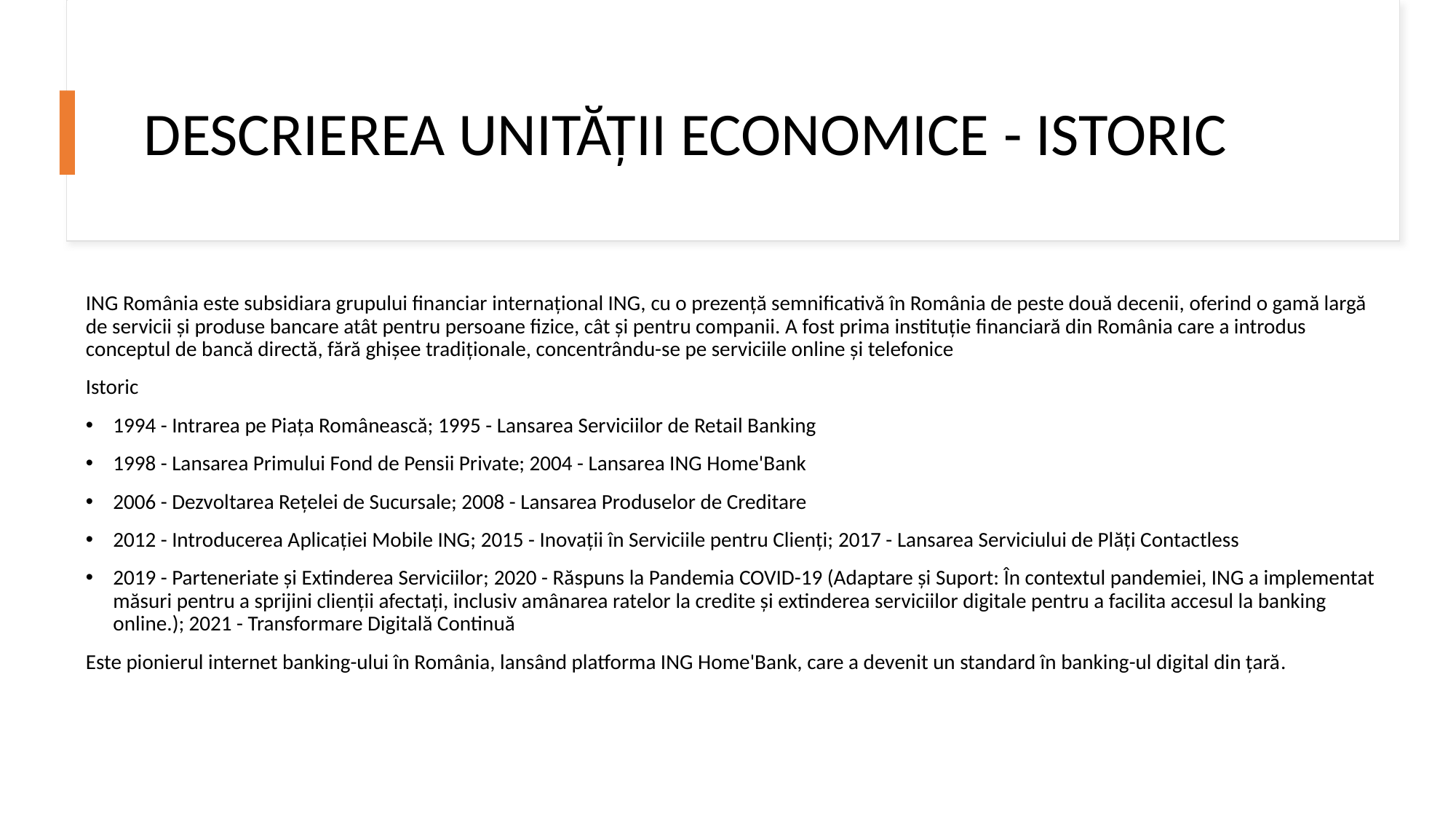

# DESCRIEREA UNITĂȚII ECONOMICE - ISTORIC

ING România este subsidiara grupului financiar internațional ING, cu o prezență semnificativă în România de peste două decenii, oferind o gamă largă de servicii și produse bancare atât pentru persoane fizice, cât și pentru companii. A fost prima instituție financiară din România care a introdus conceptul de bancă directă, fără ghișee tradiționale, concentrându-se pe serviciile online și telefonice
Istoric
1994 - Intrarea pe Piața Românească; 1995 - Lansarea Serviciilor de Retail Banking
1998 - Lansarea Primului Fond de Pensii Private; 2004 - Lansarea ING Home'Bank
2006 - Dezvoltarea Rețelei de Sucursale; 2008 - Lansarea Produselor de Creditare
2012 - Introducerea Aplicației Mobile ING; 2015 - Inovații în Serviciile pentru Clienți; 2017 - Lansarea Serviciului de Plăți Contactless
2019 - Parteneriate și Extinderea Serviciilor; 2020 - Răspuns la Pandemia COVID-19 (Adaptare și Suport: În contextul pandemiei, ING a implementat măsuri pentru a sprijini clienții afectați, inclusiv amânarea ratelor la credite și extinderea serviciilor digitale pentru a facilita accesul la banking online.); 2021 - Transformare Digitală Continuă
Este pionierul internet banking-ului în România, lansând platforma ING Home'Bank, care a devenit un standard în banking-ul digital din țară.